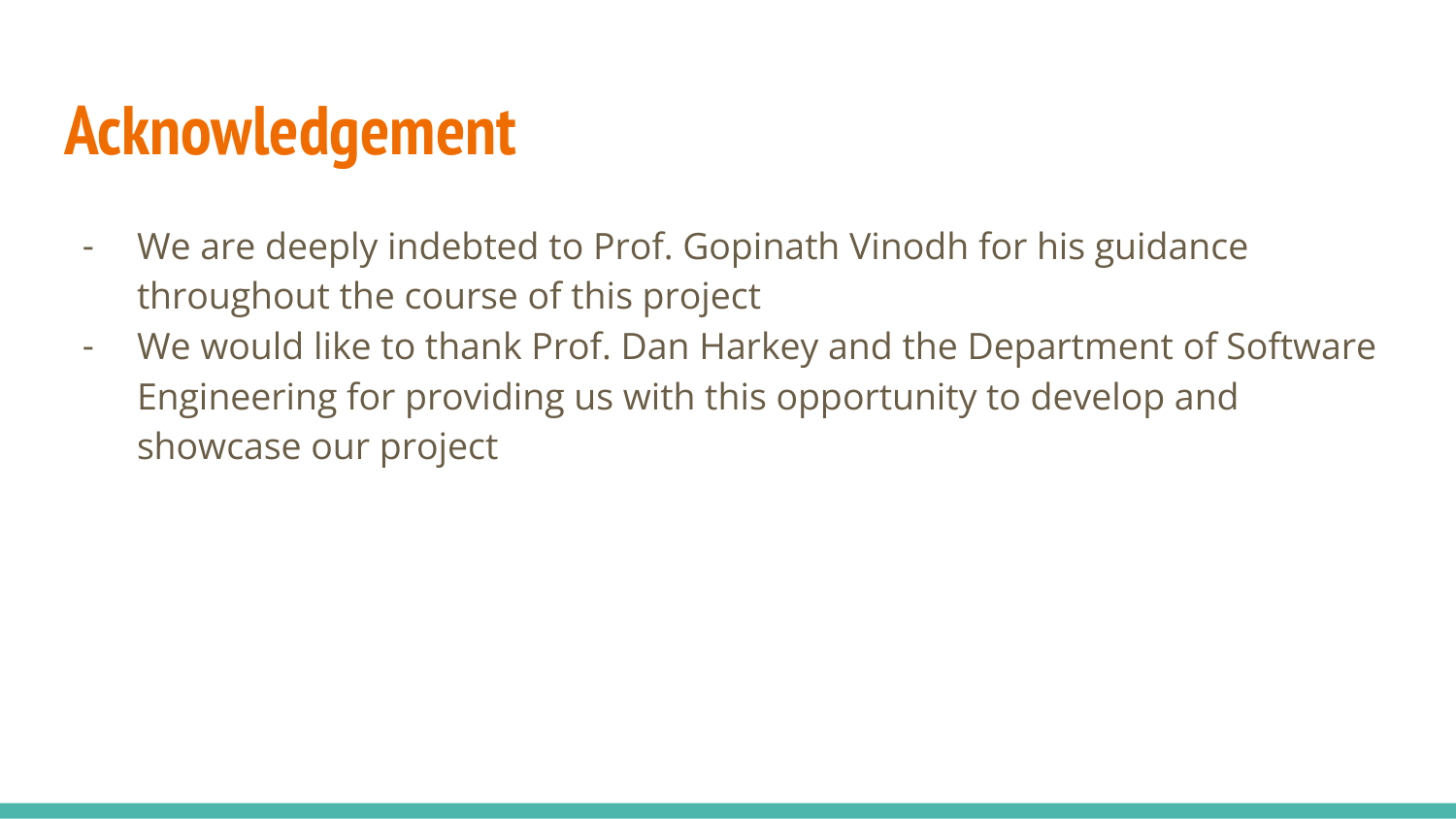

# Acknowledgement
We are deeply indebted to Prof. Gopinath Vinodh for his guidance throughout the course of this project
We would like to thank Prof. Dan Harkey and the Department of Software Engineering for providing us with this opportunity to develop and showcase our project